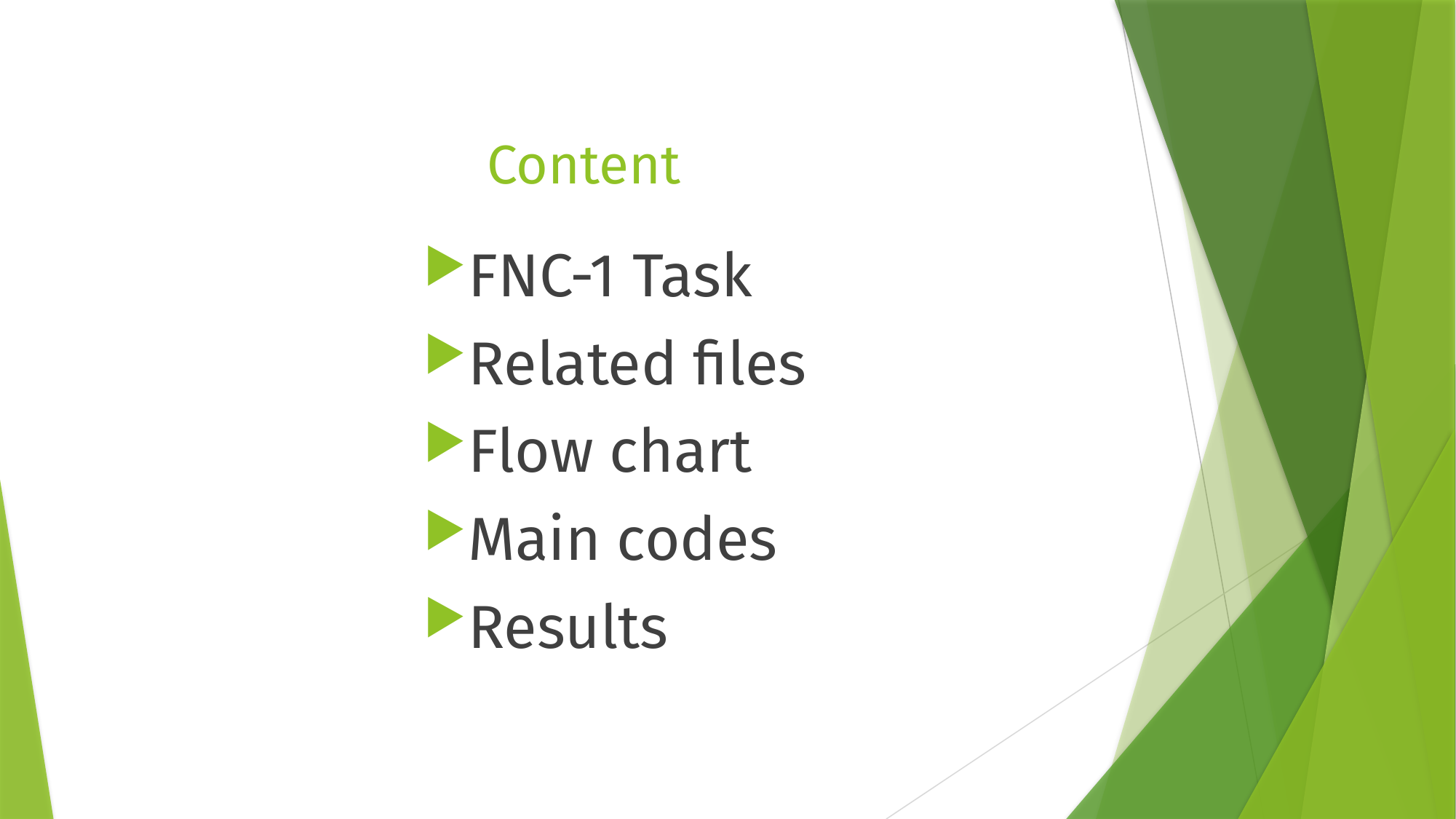

# Content
FNC-1 Task
Related files
Flow chart
Main codes
Results